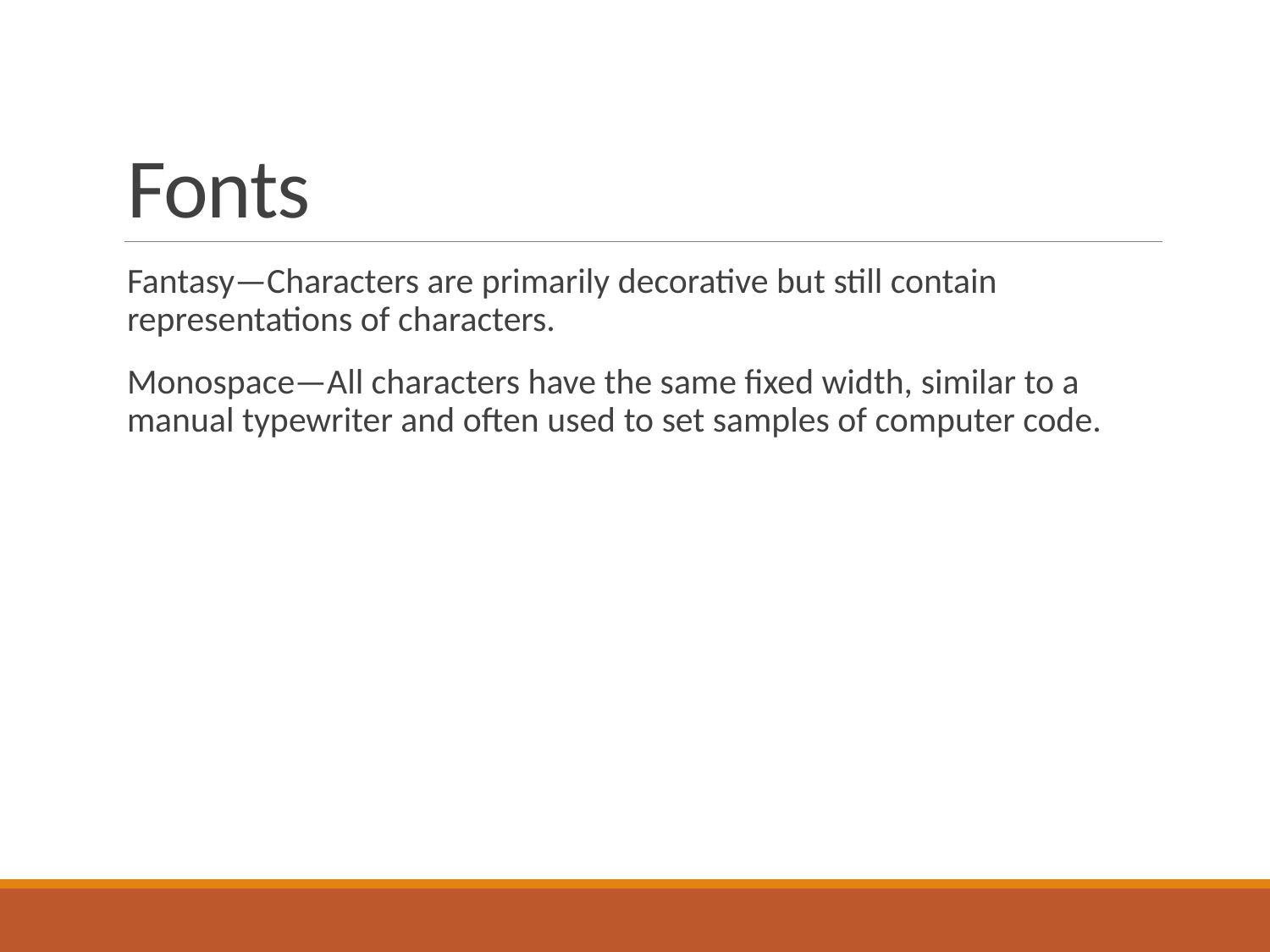

# Fonts
Fantasy—Characters are primarily decorative but still contain representations of characters.
Monospace—All characters have the same fixed width, similar to a manual typewriter and often used to set samples of computer code.